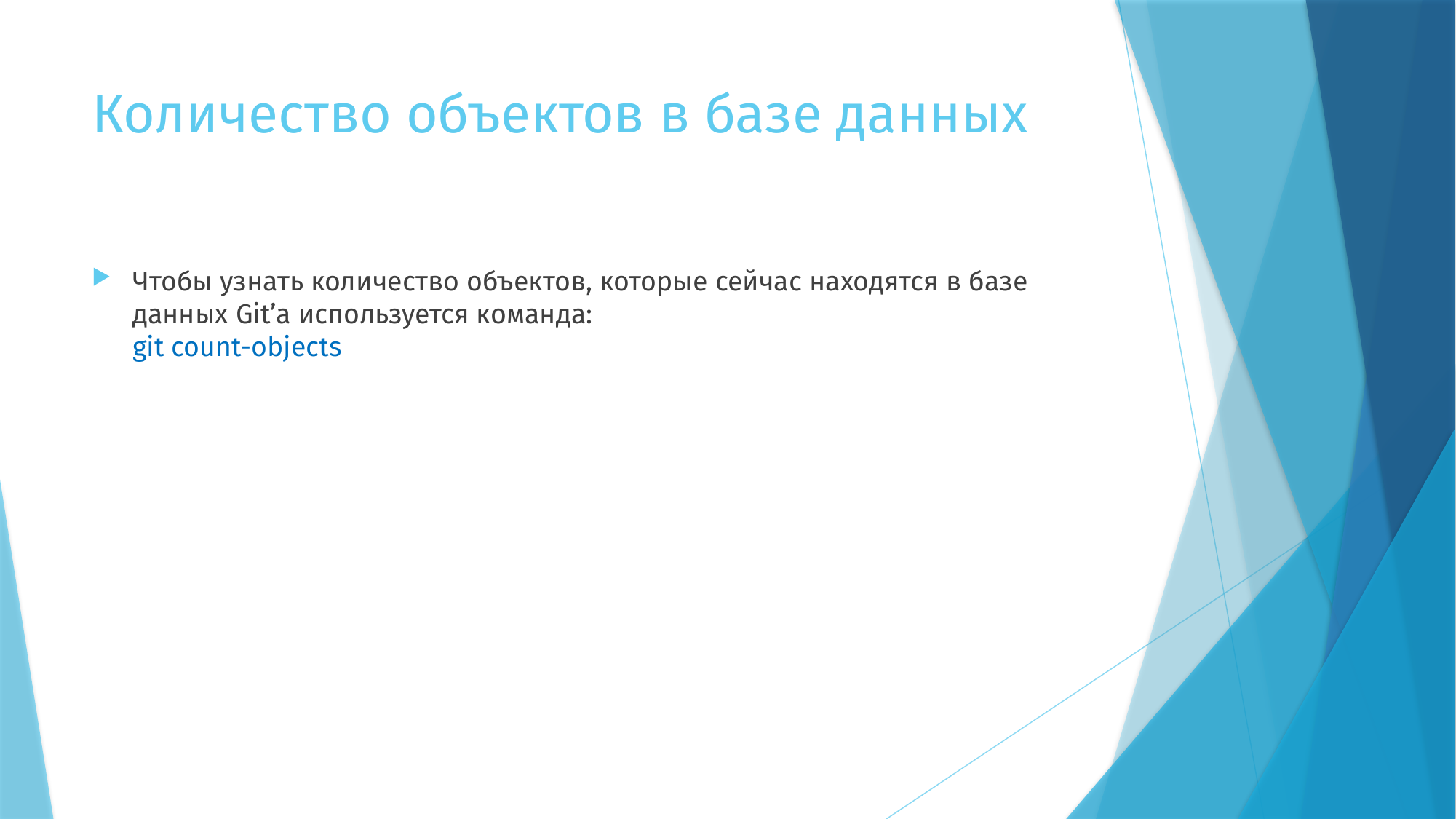

# Количество объектов в базе данных
Чтобы узнать количество объектов, которые сейчас находятся в базе данных Git’а используется команда:
git count-objects